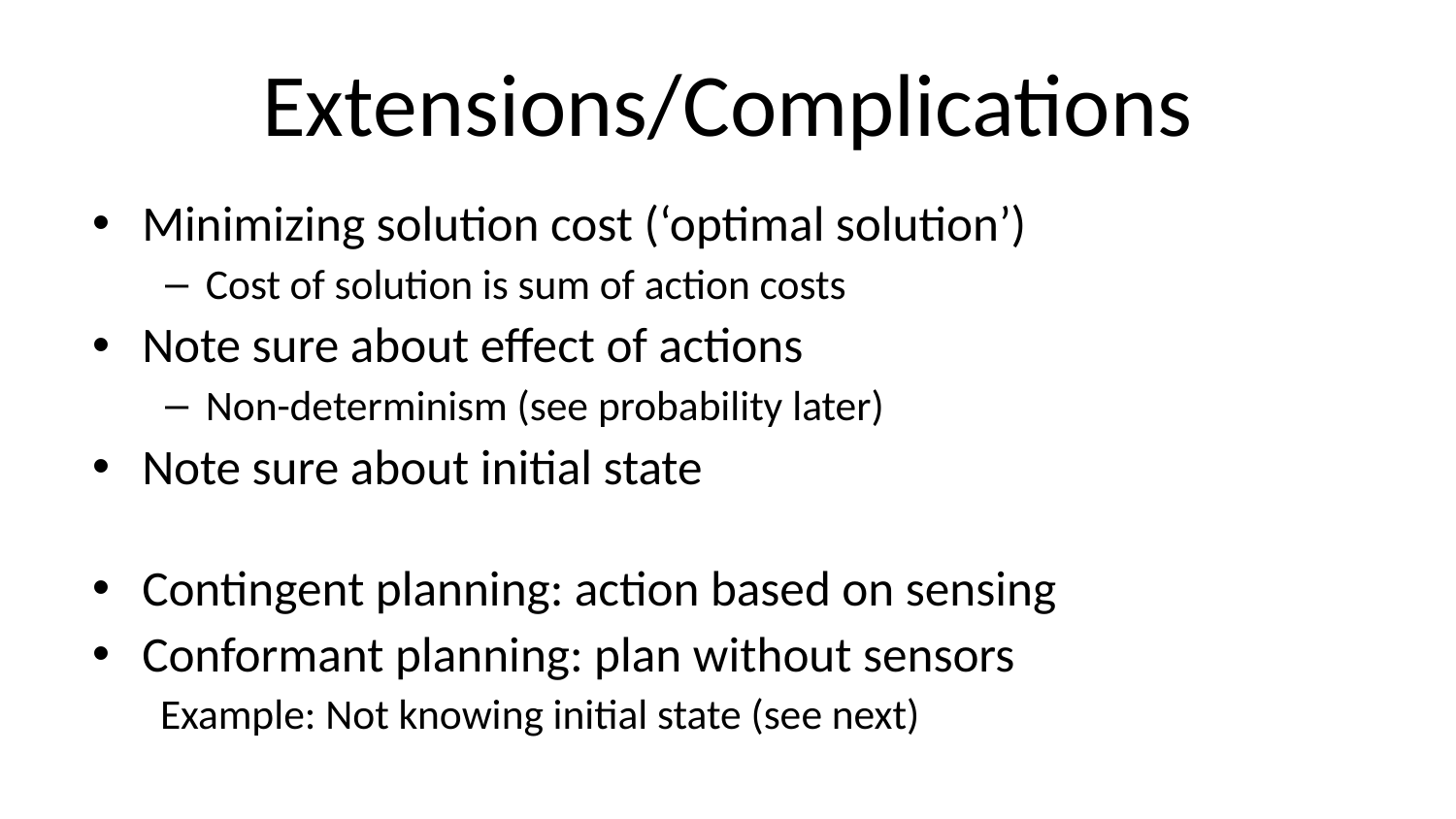

# Extensions/Complications
Minimizing solution cost (‘optimal solution’)
Cost of solution is sum of action costs
Note sure about effect of actions
Non-determinism (see probability later)
Note sure about initial state

Contingent planning: action based on sensing
Conformant planning: plan without sensors
Example: Not knowing initial state (see next)